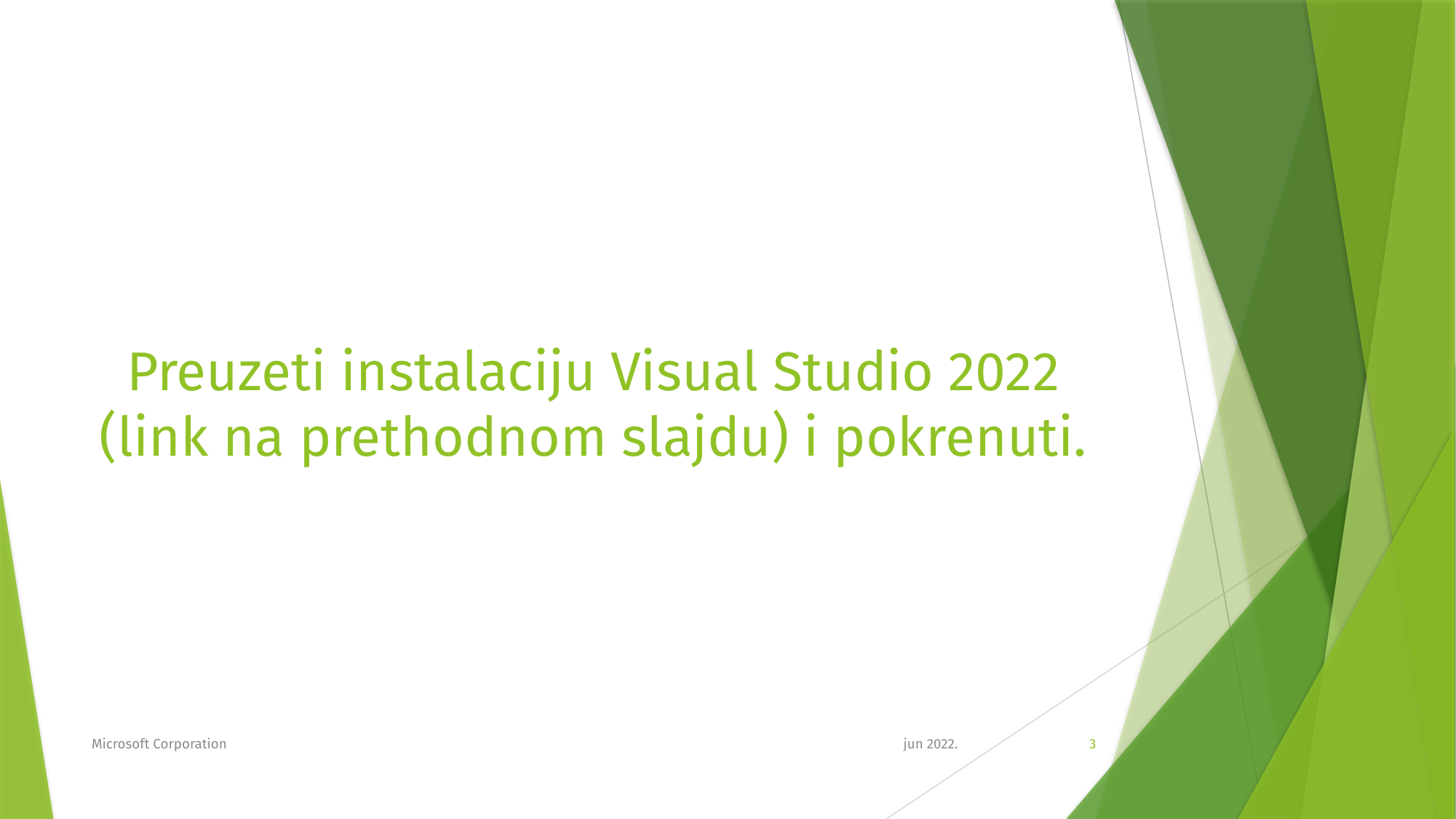

# Preuzeti instalaciju Visual Studio 2022 (link na prethodnom slajdu) i pokrenuti.
Microsoft Corporation
jun 2022.
3